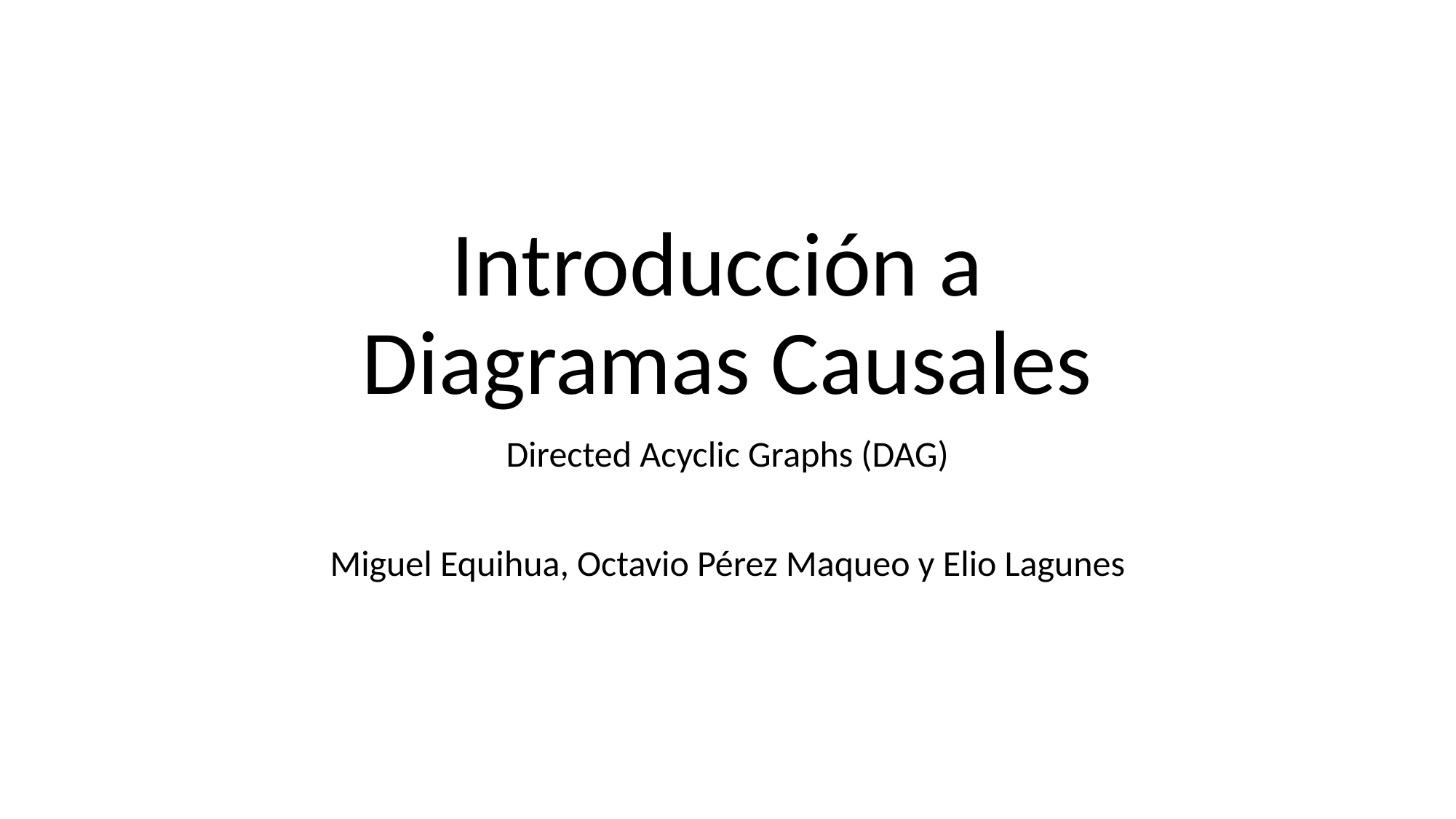

# Introducción a Diagramas Causales
Directed Acyclic Graphs (DAG)

Miguel Equihua, Octavio Pérez Maqueo y Elio Lagunes